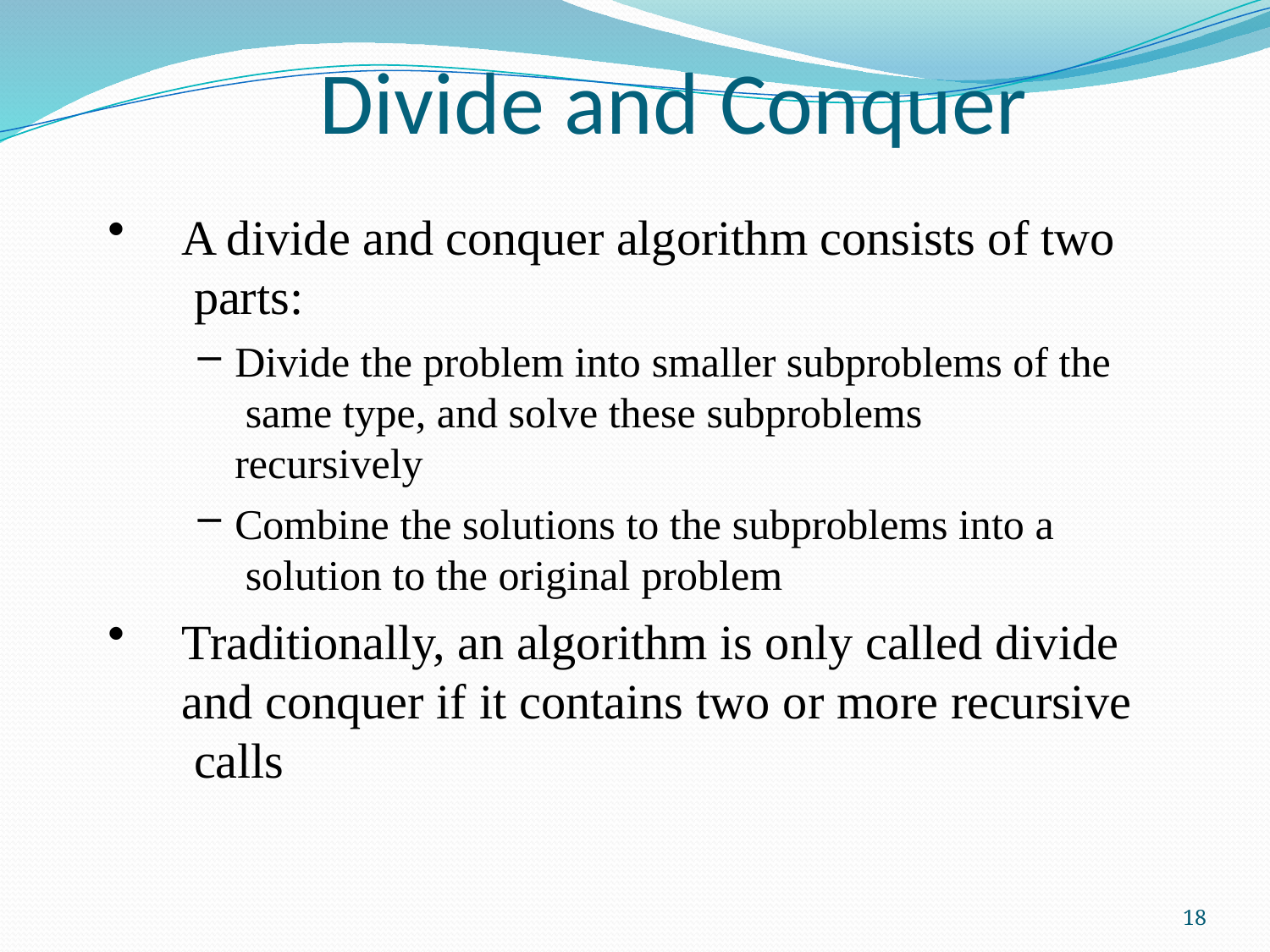

# Divide and Conquer
A divide and conquer algorithm consists of two  parts:
Divide the problem into smaller subproblems of the  same type, and solve these subproblems recursively
Combine the solutions to the subproblems into a  solution to the original problem
Traditionally, an algorithm is only called divide  and conquer if it contains two or more recursive  calls
18